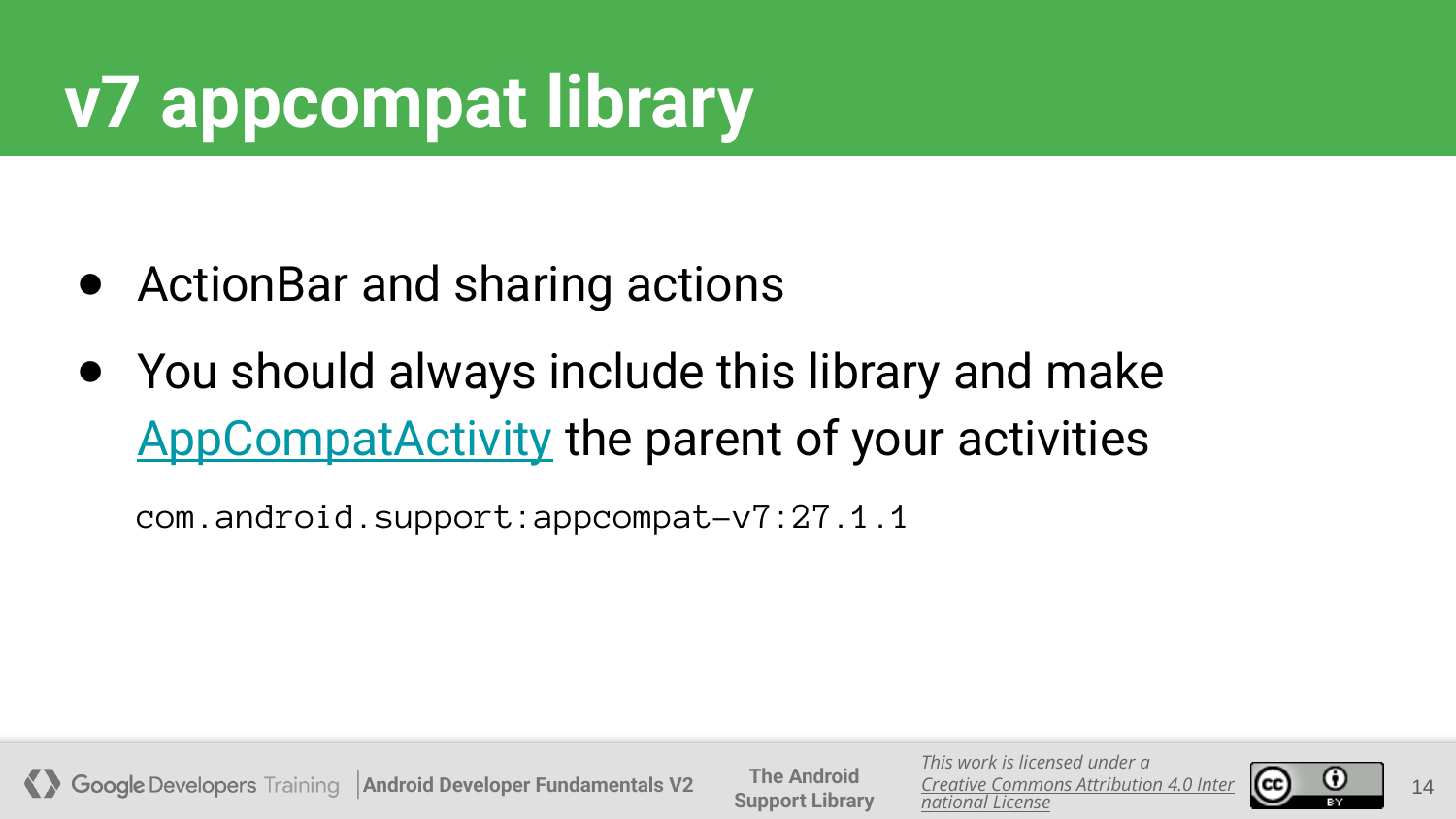

# v7 appcompat library

ActionBar and sharing actions
You should always include this library and make AppCompatActivity the parent of your activities
com.android.support:appcompat-v7:27.1.1

14